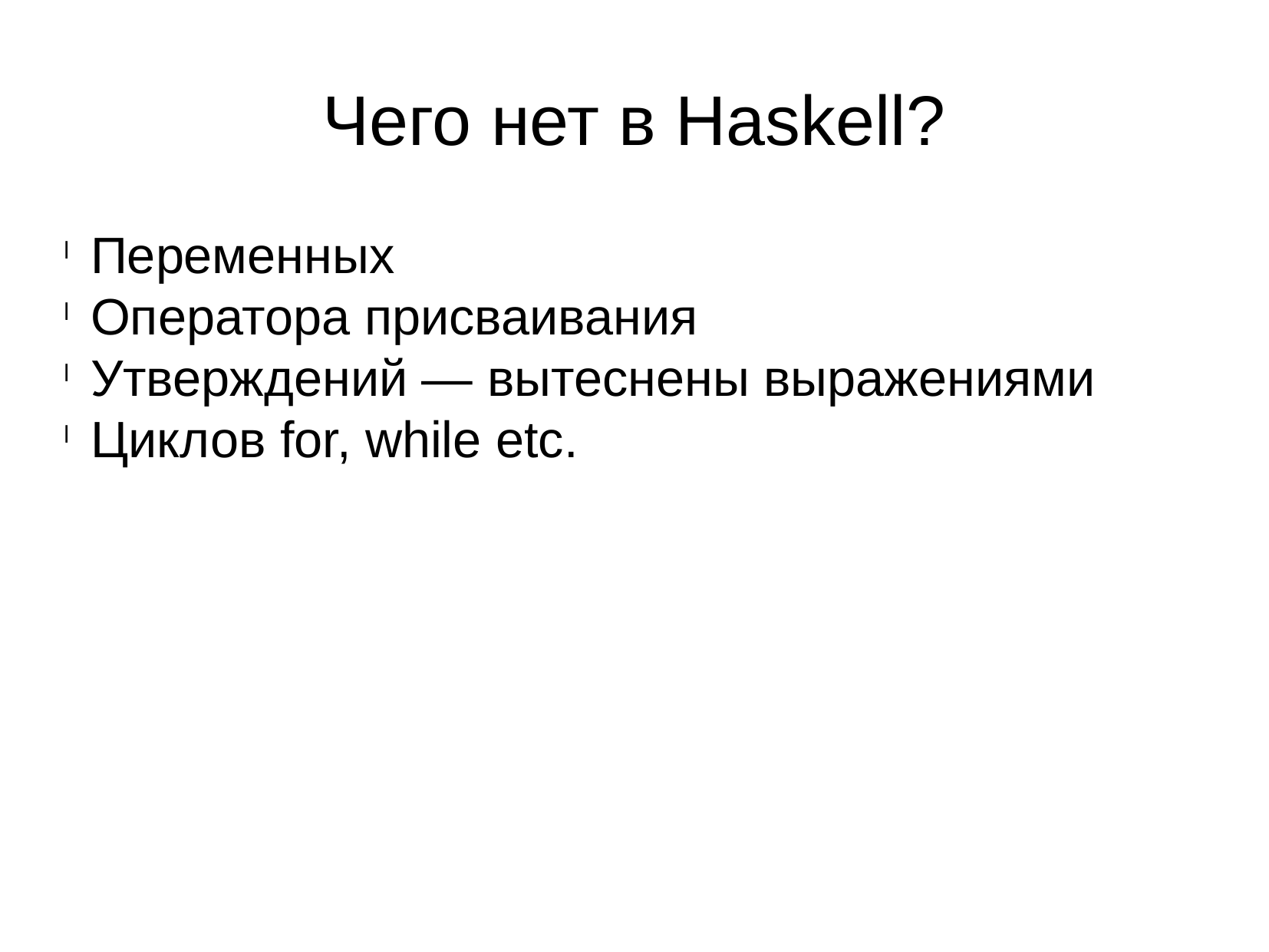

Чего нет в Haskell?
Переменных
Оператора присваивания
Утверждений — вытеснены выражениями
Циклов for, while etc.